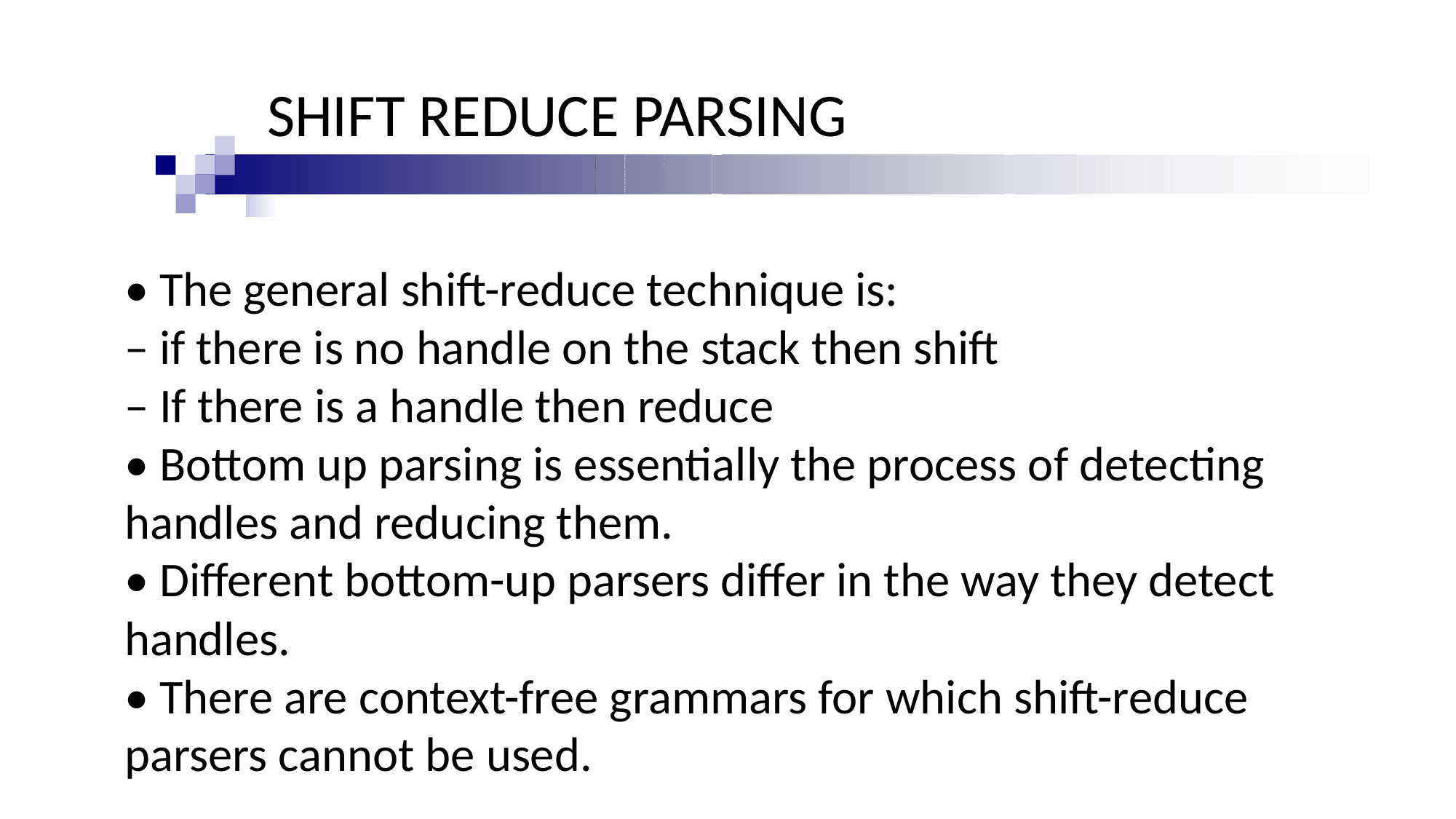

# SHIFT REDUCE PARSING

• The general shift-reduce technique is:
– if there is no handle on the stack then shift
– If there is a handle then reduce
• Bottom up parsing is essentially the process of detecting handles and reducing them.
• Different bottom-up parsers differ in the way they detect handles.
• There are context-free grammars for which shift-reduce parsers cannot be used.